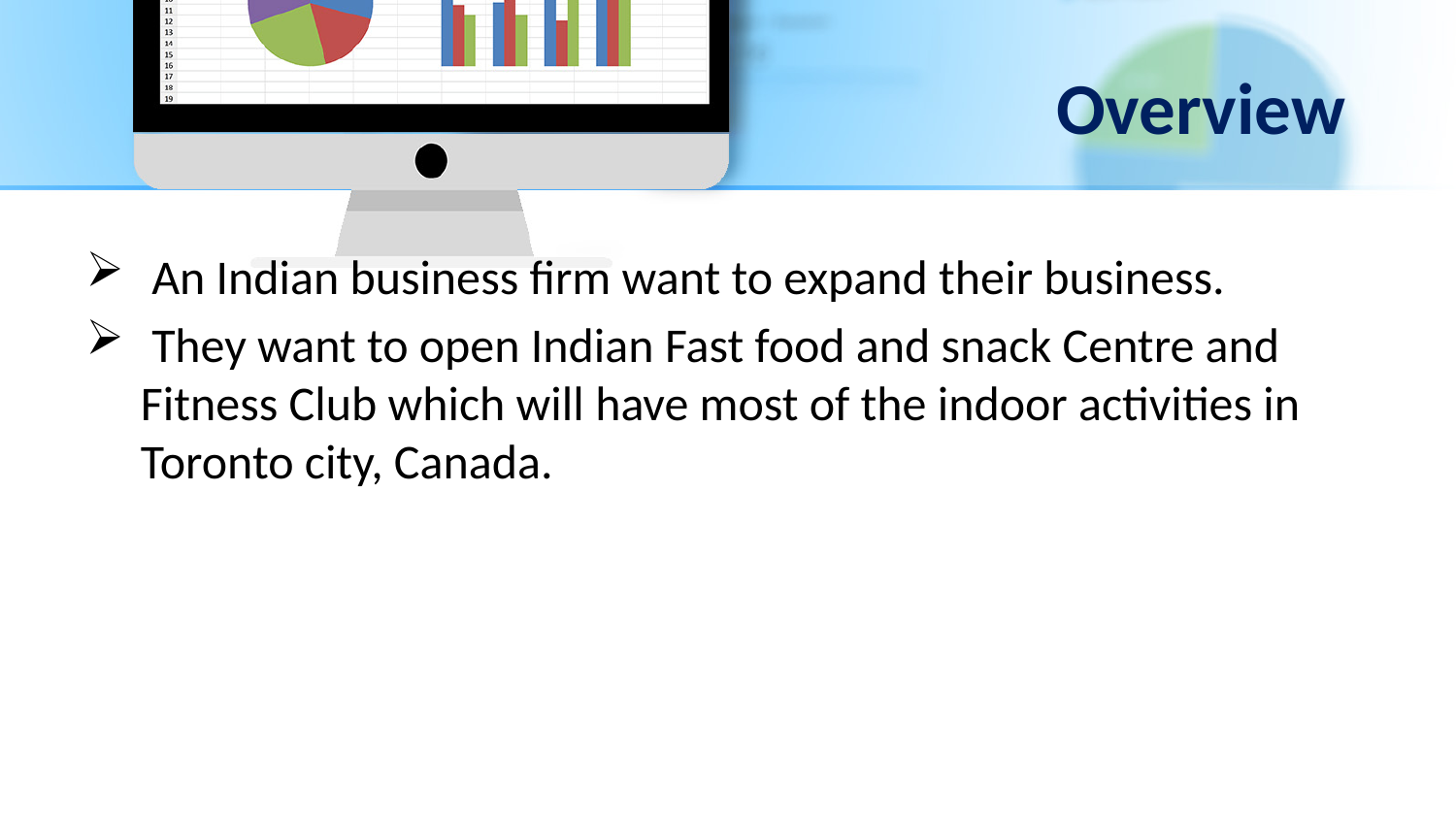

# Overview
 An Indian business firm want to expand their business.
 They want to open Indian Fast food and snack Centre and Fitness Club which will have most of the indoor activities in Toronto city, Canada.